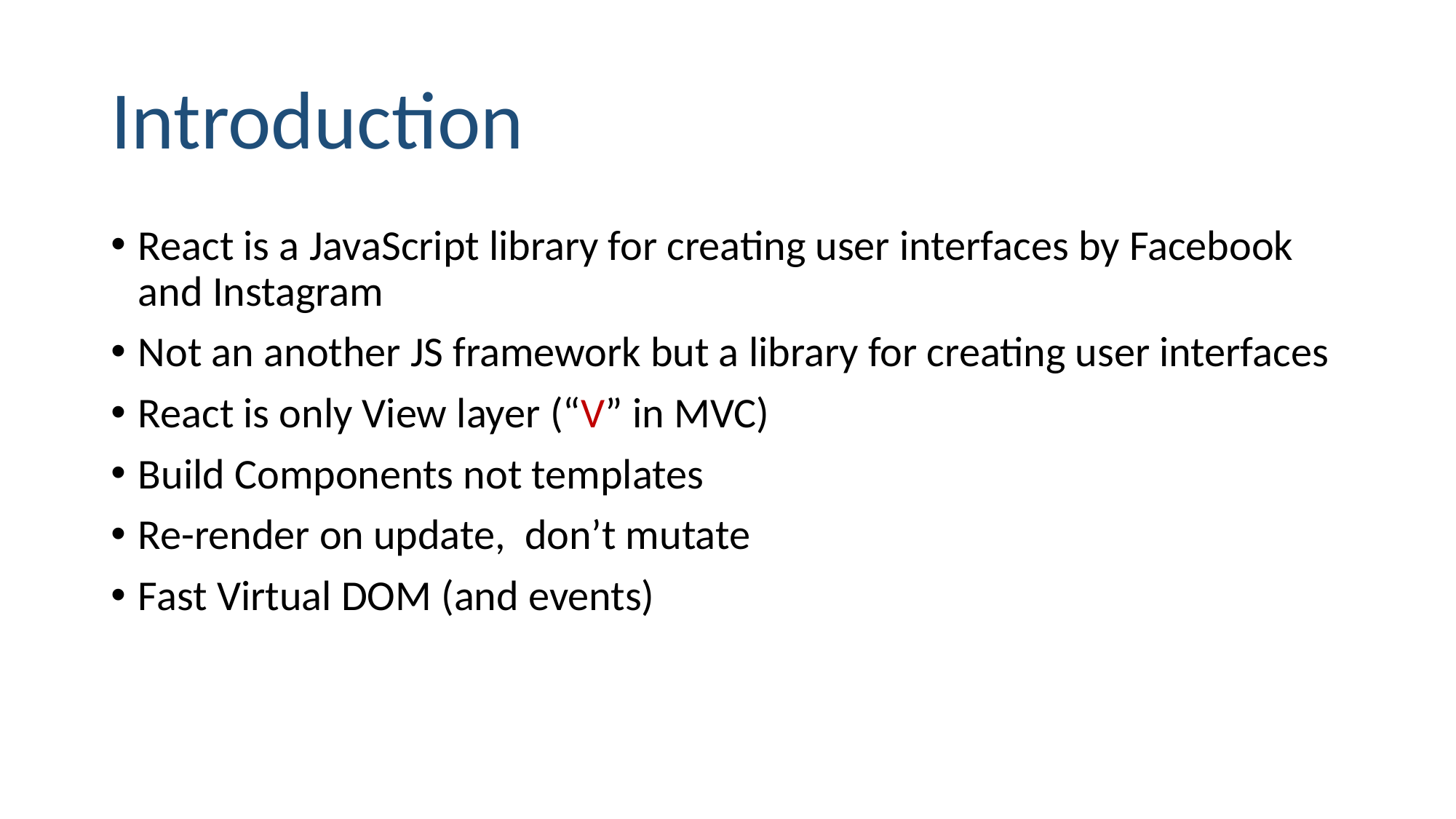

# Introduction
React is a JavaScript library for creating user interfaces by Facebook and Instagram
Not an another JS framework but a library for creating user interfaces
React is only View layer (“V” in MVC)
Build Components not templates
Re-render on update,  don’t mutate
Fast Virtual DOM (and events)